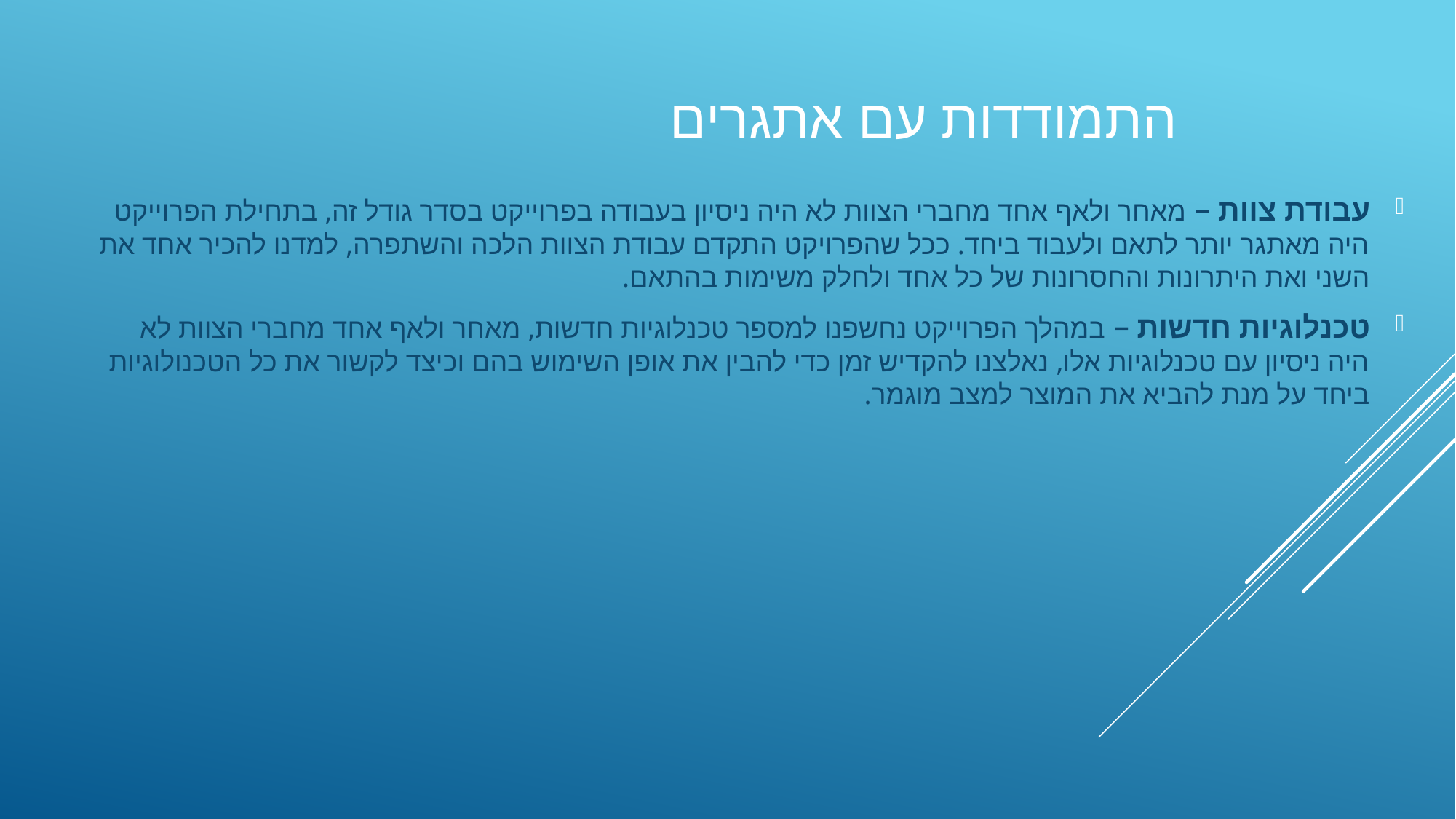

# התמודדות עם אתגרים
עבודת צוות – מאחר ולאף אחד מחברי הצוות לא היה ניסיון בעבודה בפרוייקט בסדר גודל זה, בתחילת הפרוייקט היה מאתגר יותר לתאם ולעבוד ביחד. ככל שהפרויקט התקדם עבודת הצוות הלכה והשתפרה, למדנו להכיר אחד את השני ואת היתרונות והחסרונות של כל אחד ולחלק משימות בהתאם.
טכנלוגיות חדשות – במהלך הפרוייקט נחשפנו למספר טכנלוגיות חדשות, מאחר ולאף אחד מחברי הצוות לא היה ניסיון עם טכנלוגיות אלו, נאלצנו להקדיש זמן כדי להבין את אופן השימוש בהם וכיצד לקשור את כל הטכנולוגיות ביחד על מנת להביא את המוצר למצב מוגמר.